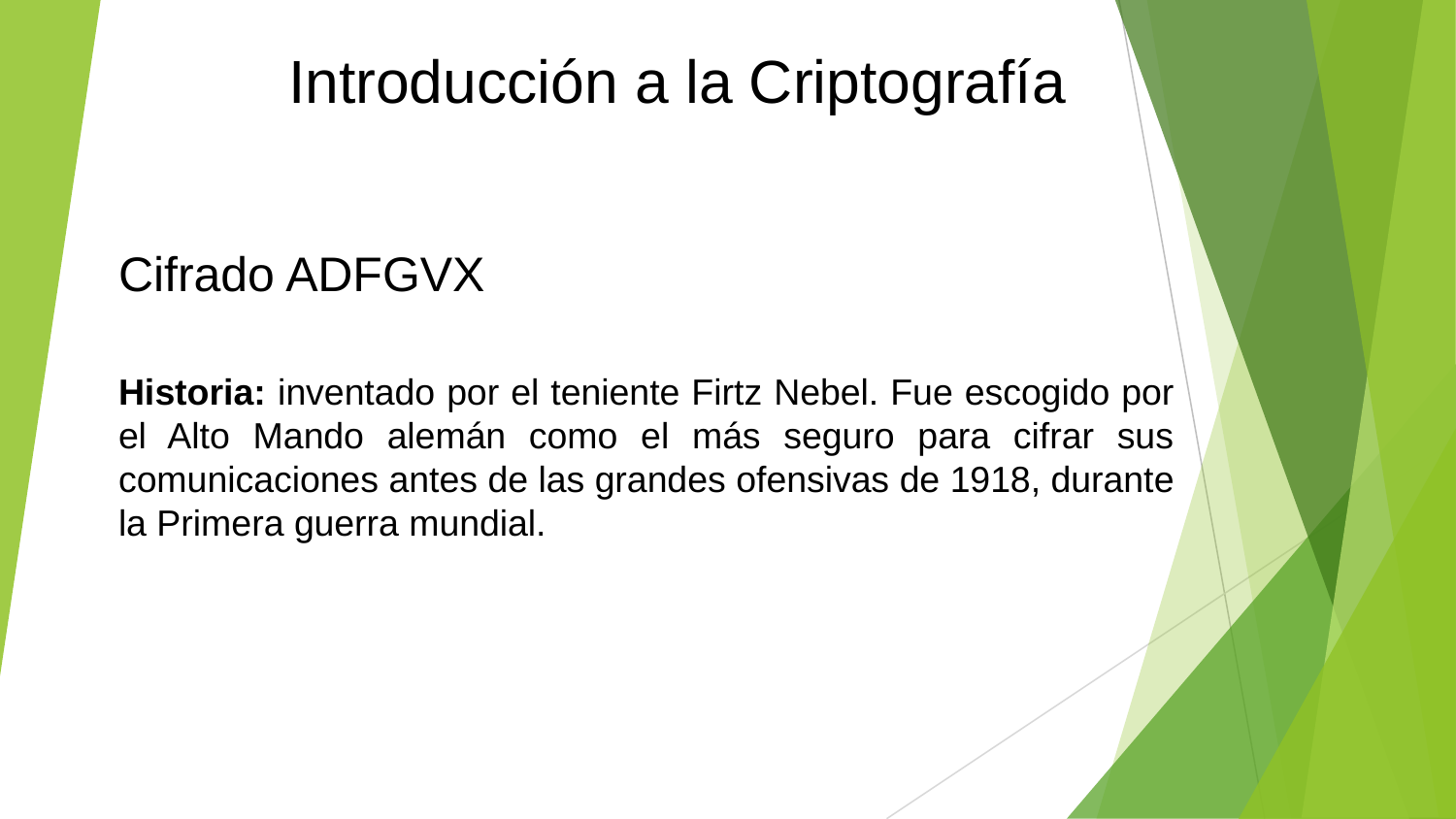

Introducción a la Criptografía
Cifrado ADFGVX
Historia: inventado por el teniente Firtz Nebel. Fue escogido por el Alto Mando alemán como el más seguro para cifrar sus comunicaciones antes de las grandes ofensivas de 1918, durante la Primera guerra mundial.